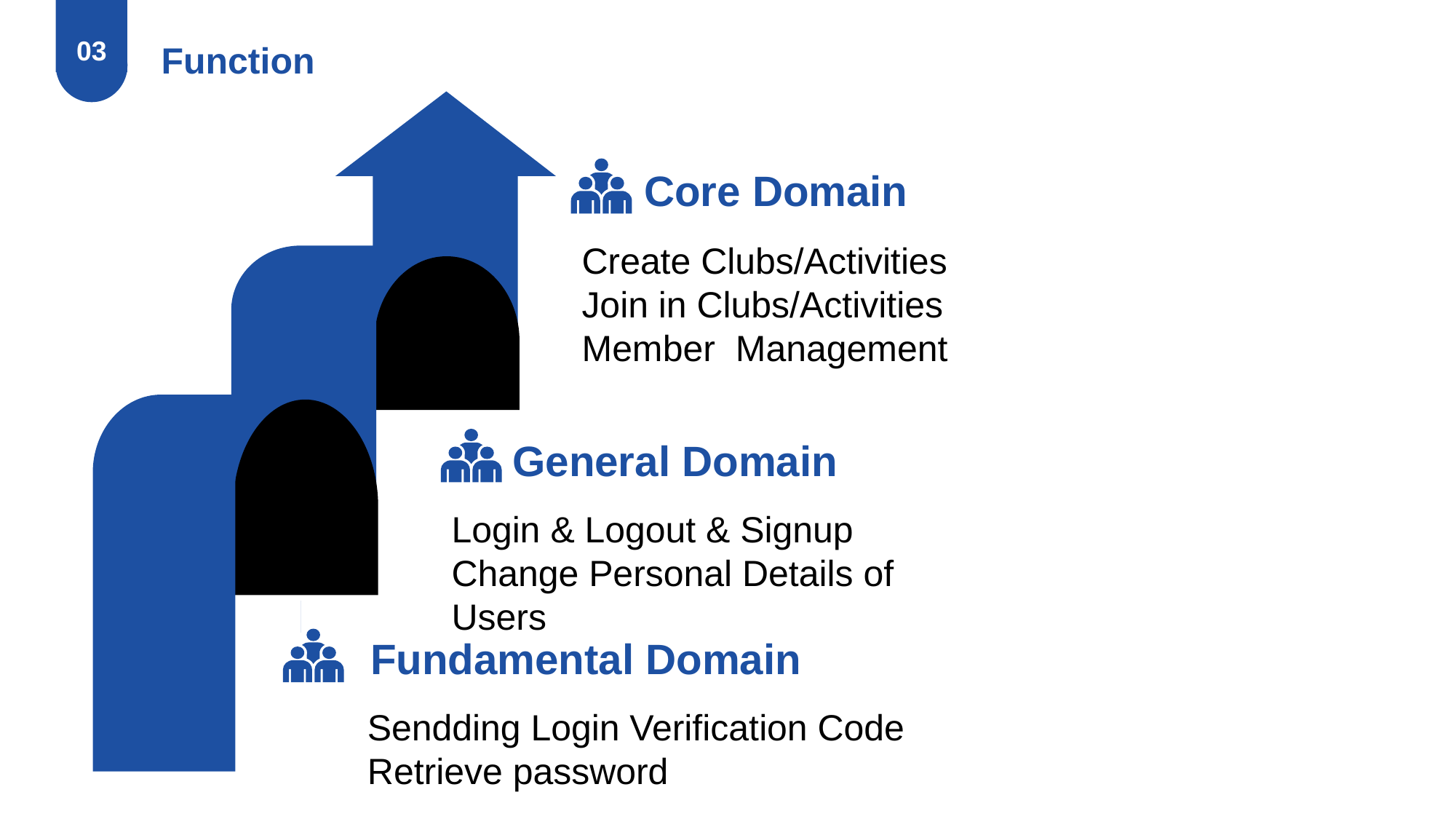

finish
04

Step

03
Function
Core Domain

Create Clubs/Activities
Join in Clubs/Activities
Member  Management

General Domain
Login & Logout & Signup
Change Personal Details of Users
Fundamental Domain

Sendding Login Verification Code
Retrieve password